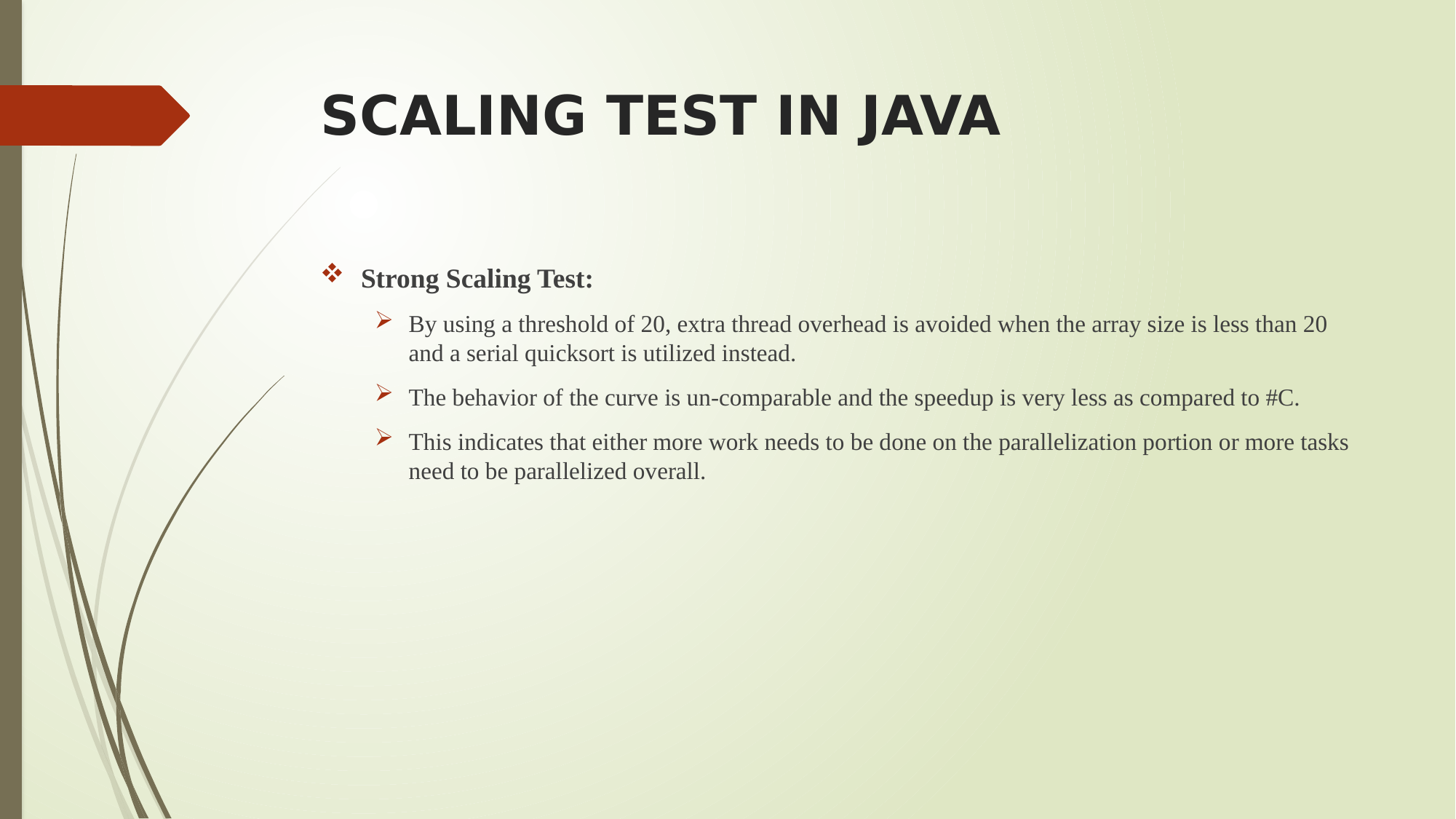

# SCALING TEST IN JAVA
Strong Scaling Test:
By using a threshold of 20, extra thread overhead is avoided when the array size is less than 20 and a serial quicksort is utilized instead.
The behavior of the curve is un-comparable and the speedup is very less as compared to #C.
This indicates that either more work needs to be done on the parallelization portion or more tasks need to be parallelized overall.